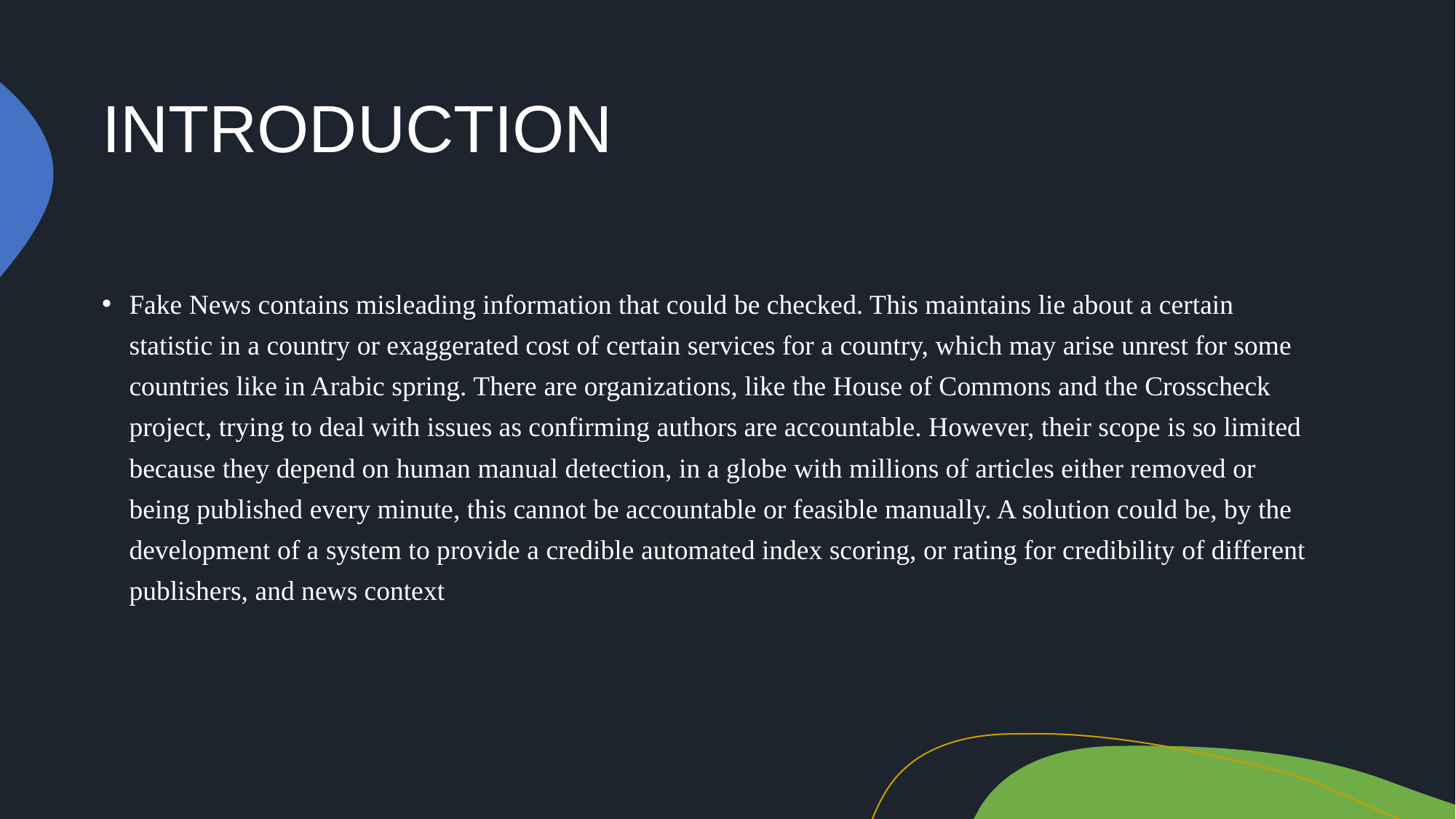

# INTRODUCTION
Fake News contains misleading information that could be checked. This maintains lie about a certain statistic in a country or exaggerated cost of certain services for a country, which may arise unrest for some countries like in Arabic spring. There are organizations, like the House of Commons and the Crosscheck project, trying to deal with issues as confirming authors are accountable. However, their scope is so limited because they depend on human manual detection, in a globe with millions of articles either removed or being published every minute, this cannot be accountable or feasible manually. A solution could be, by the development of a system to provide a credible automated index scoring, or rating for credibility of different publishers, and news context